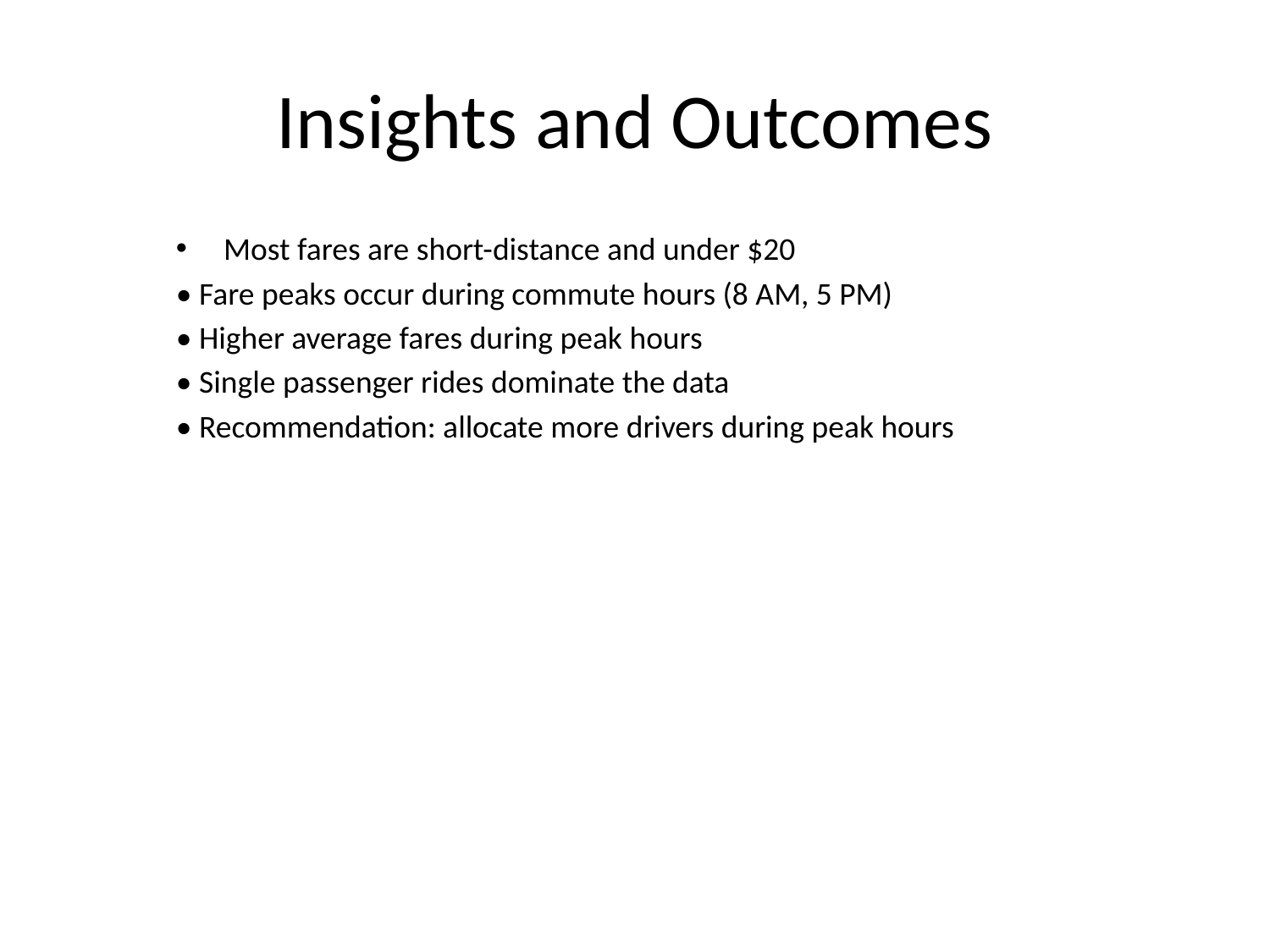

# Insights and Outcomes
Most fares are short-distance and under $20
• Fare peaks occur during commute hours (8 AM, 5 PM)
• Higher average fares during peak hours
• Single passenger rides dominate the data
• Recommendation: allocate more drivers during peak hours